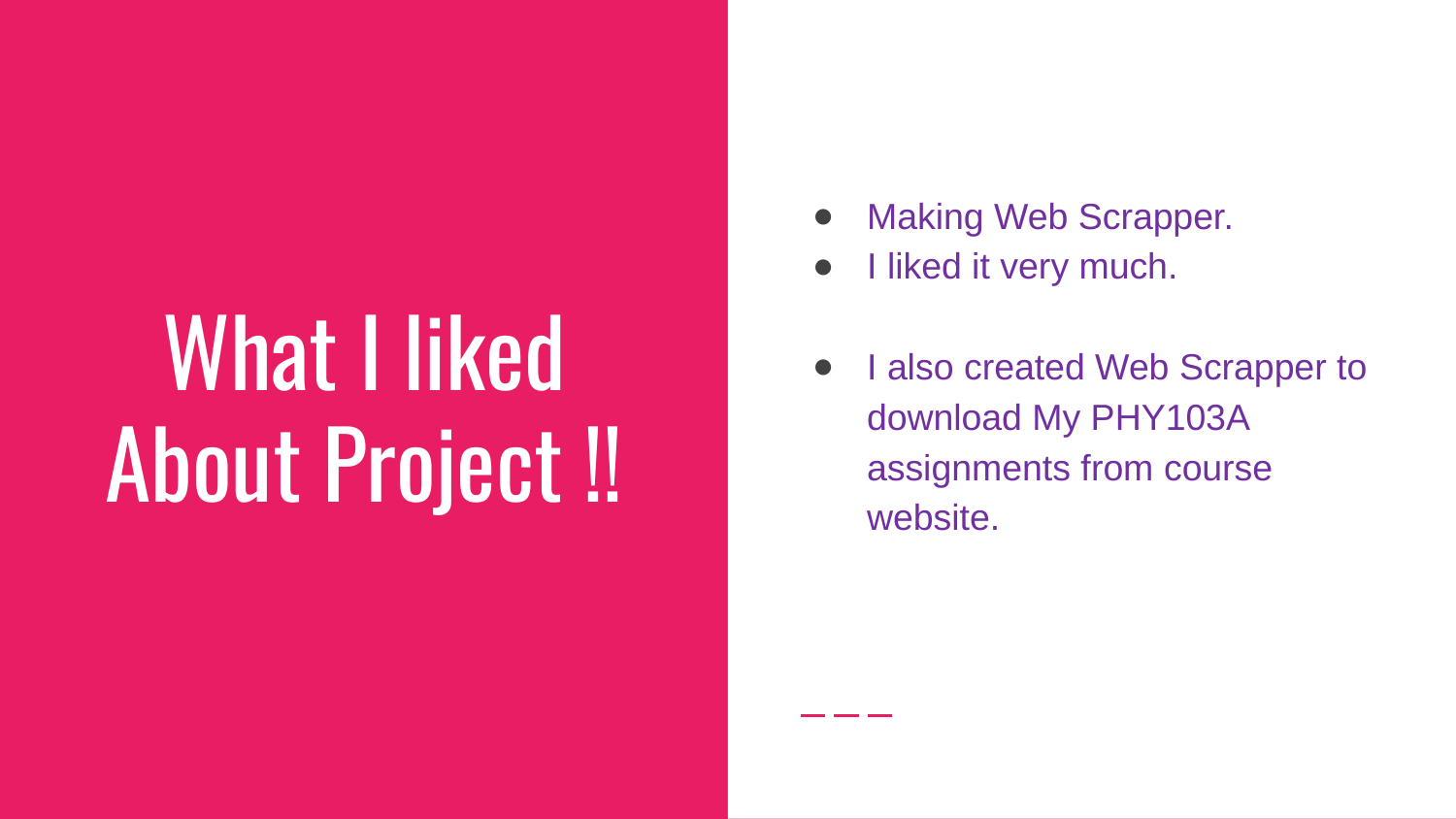

Making Web Scrapper.
I liked it very much.

I also created Web Scrapper to download My PHY103A assignments from course website.
# What I liked About Project !!